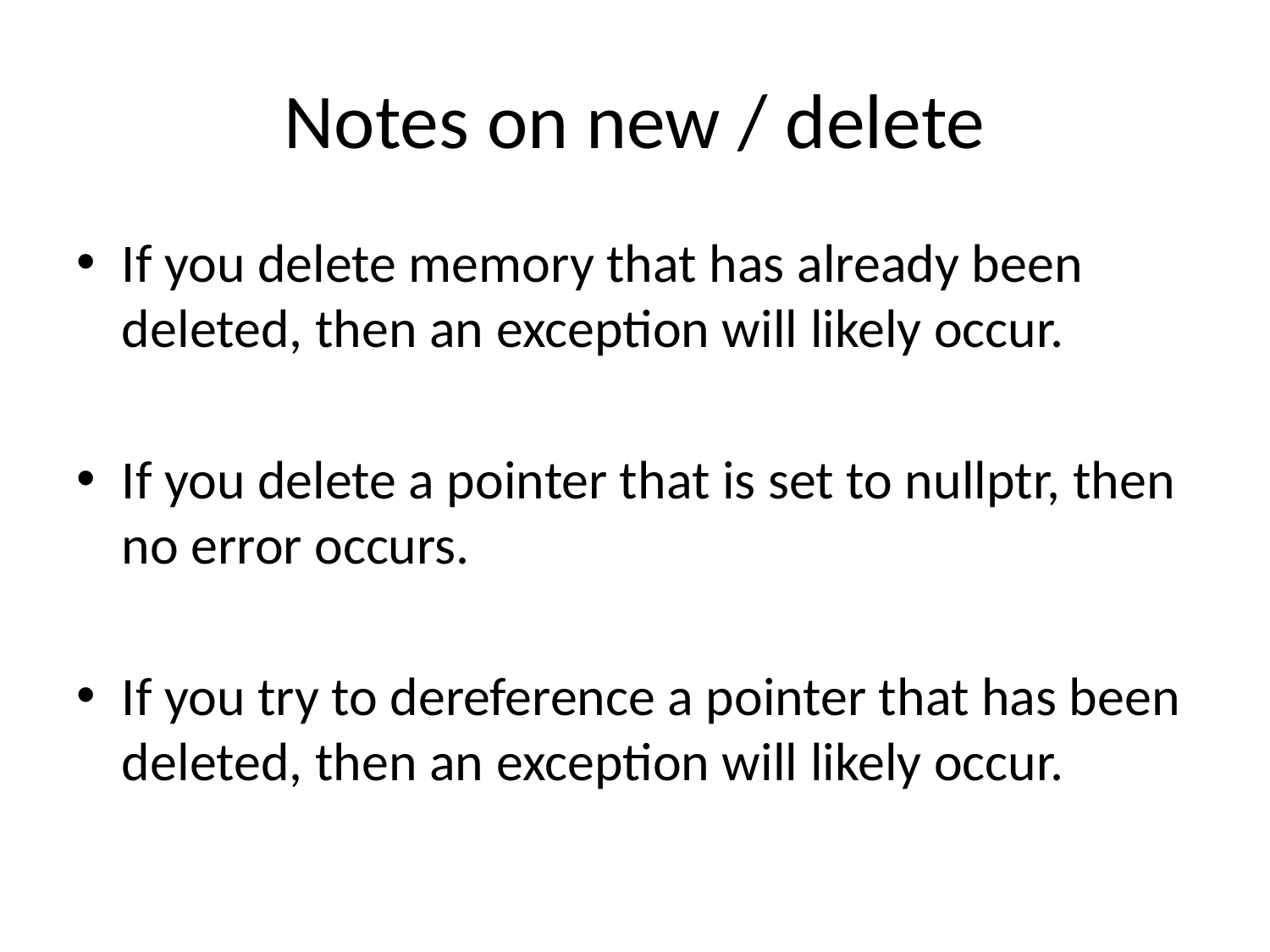

# Notes on new / delete
If you delete memory that has already been deleted, then an exception will likely occur.

If you delete a pointer that is set to nullptr, then no error occurs.

If you try to dereference a pointer that has been deleted, then an exception will likely occur.